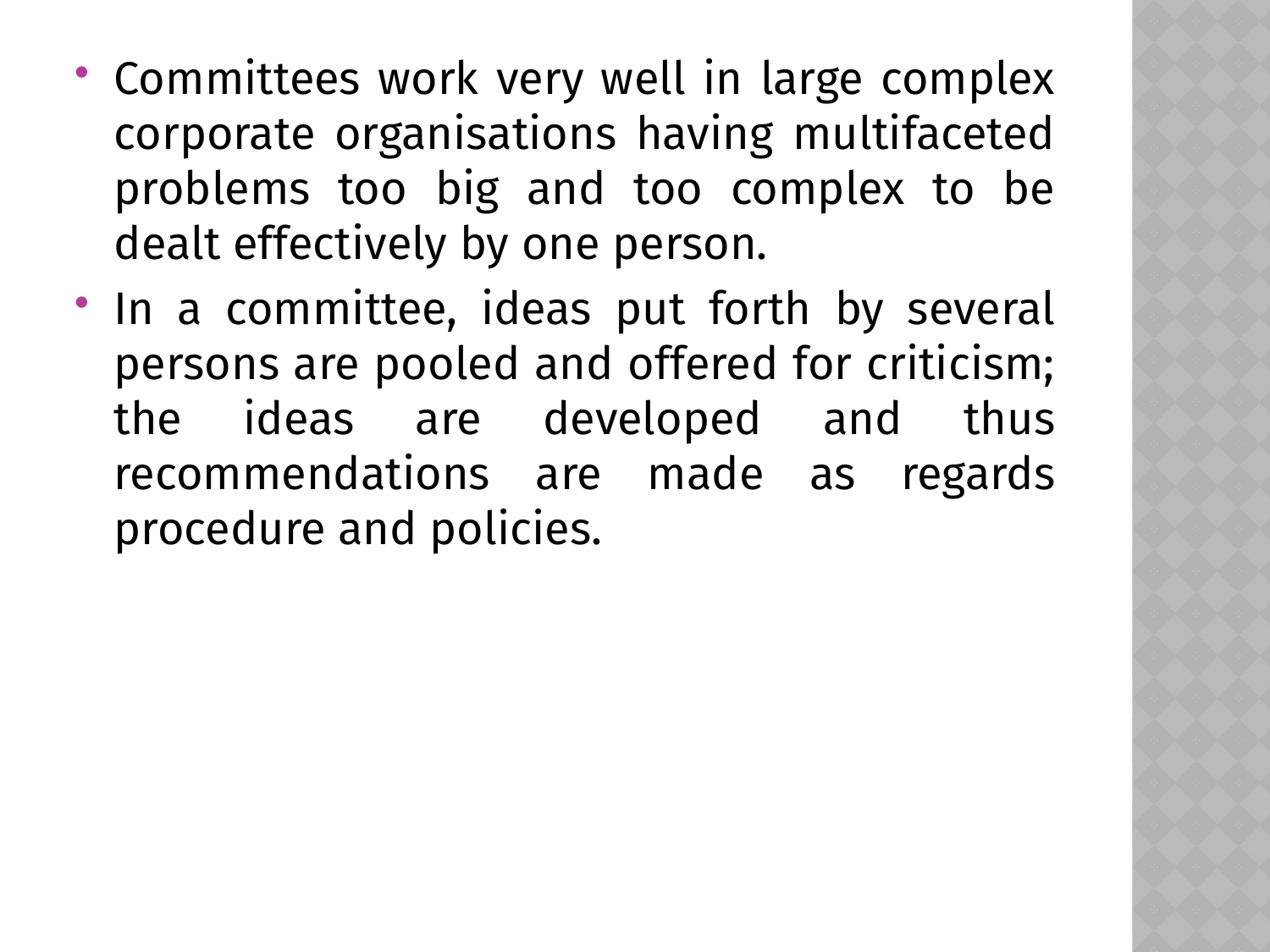

Committees work very well in large complex corporate organisations having multifaceted problems too big and too complex to be dealt effectively by one person.
In a committee, ideas put forth by several persons are pooled and offered for criticism; the ideas are developed and thus recommendations are made as regards procedure and policies.